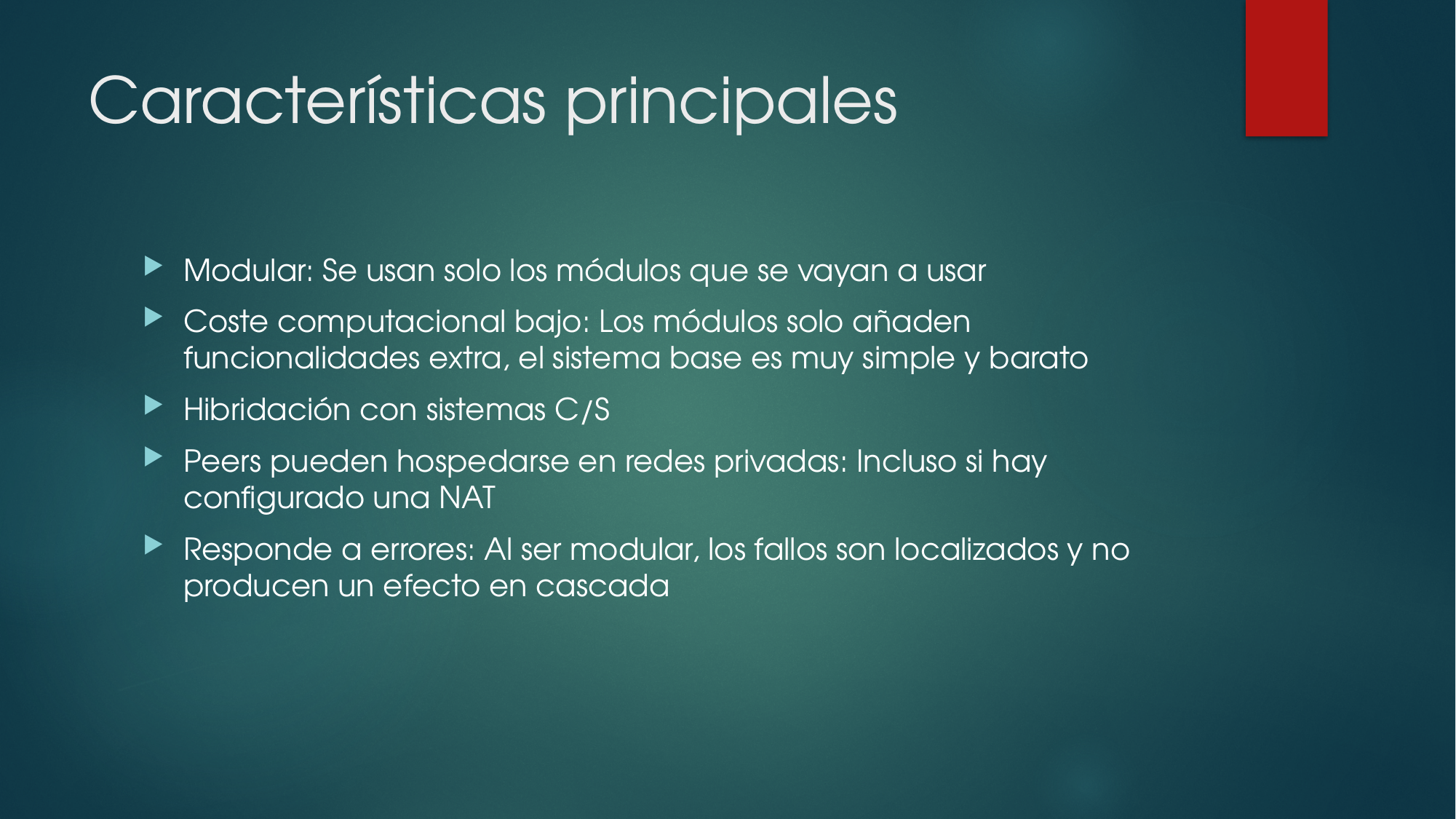

# Características principales
Modular: Se usan solo los módulos que se vayan a usar
Coste computacional bajo: Los módulos solo añaden funcionalidades extra, el sistema base es muy simple y barato
Hibridación con sistemas C/S
Peers pueden hospedarse en redes privadas: Incluso si hay configurado una NAT
Responde a errores: Al ser modular, los fallos son localizados y no producen un efecto en cascada